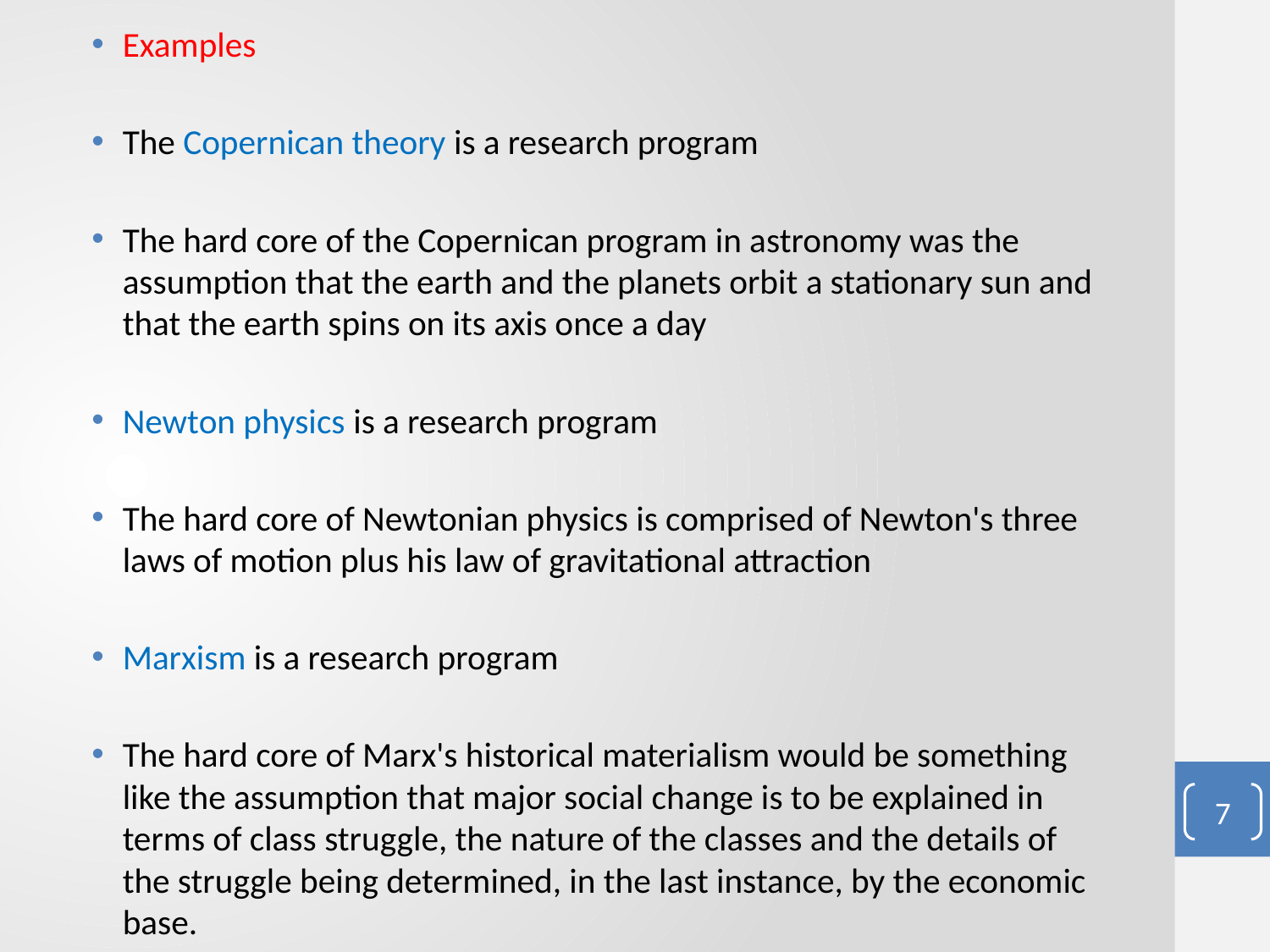

Examples

The Copernican theory is a research program

The hard core of the Copernican program in astronomy was the assumption that the earth and the planets orbit a stationary sun and that the earth spins on its axis once a day

Newton physics is a research program

The hard core of Newtonian physics is comprised of Newton's three laws of motion plus his law of gravitational attraction

Marxism is a research program

The hard core of Marx's historical materialism would be something like the assumption that major social change is to be explained in terms of class struggle, the nature of the classes and the details of the struggle being determined, in the last instance, by the economic base.

#
7